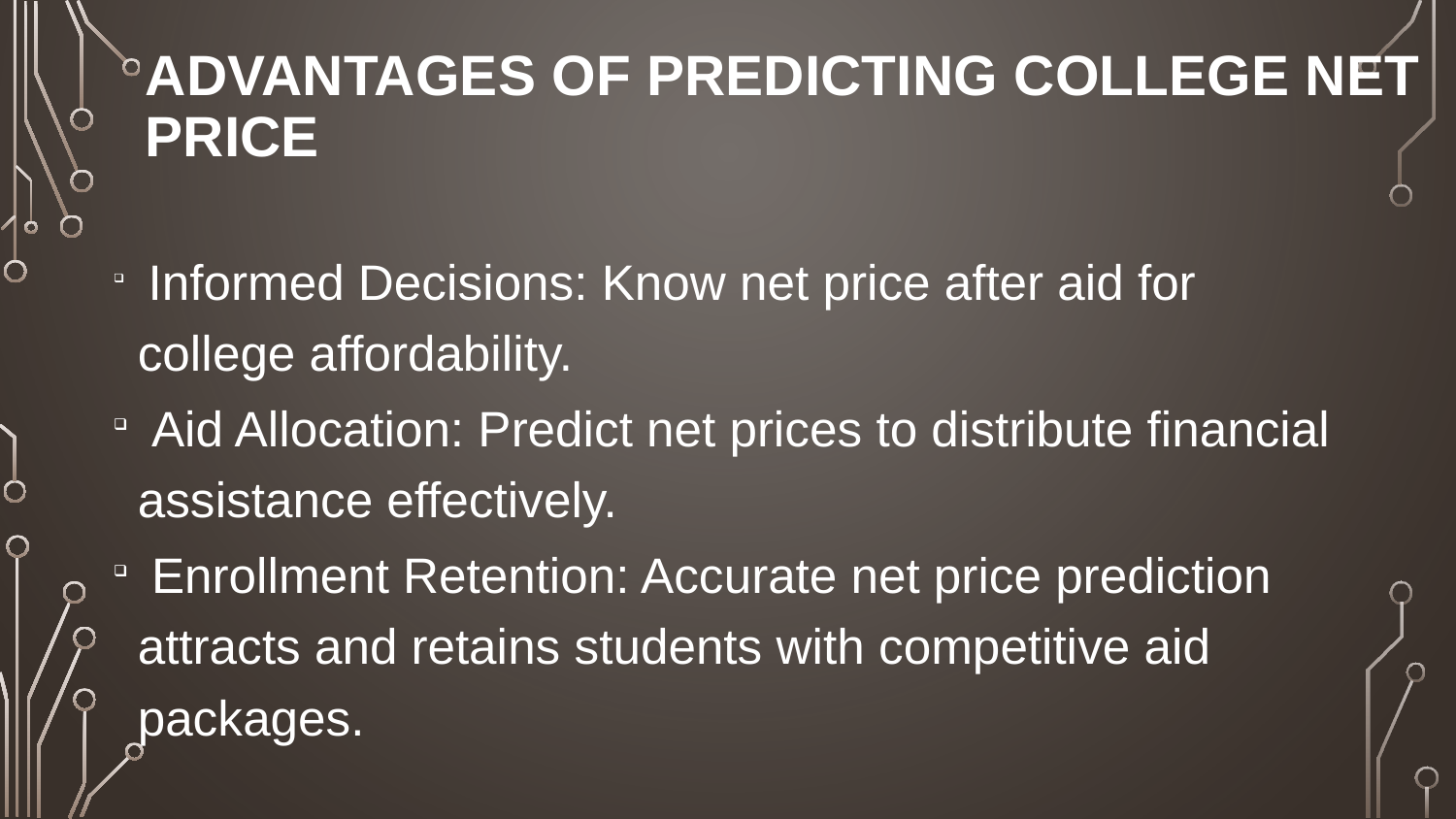

# Advantages of Predicting college Net Price
 Informed Decisions: Know net price after aid for college affordability.
 Aid Allocation: Predict net prices to distribute financial assistance effectively.
 Enrollment Retention: Accurate net price prediction attracts and retains students with competitive aid packages.